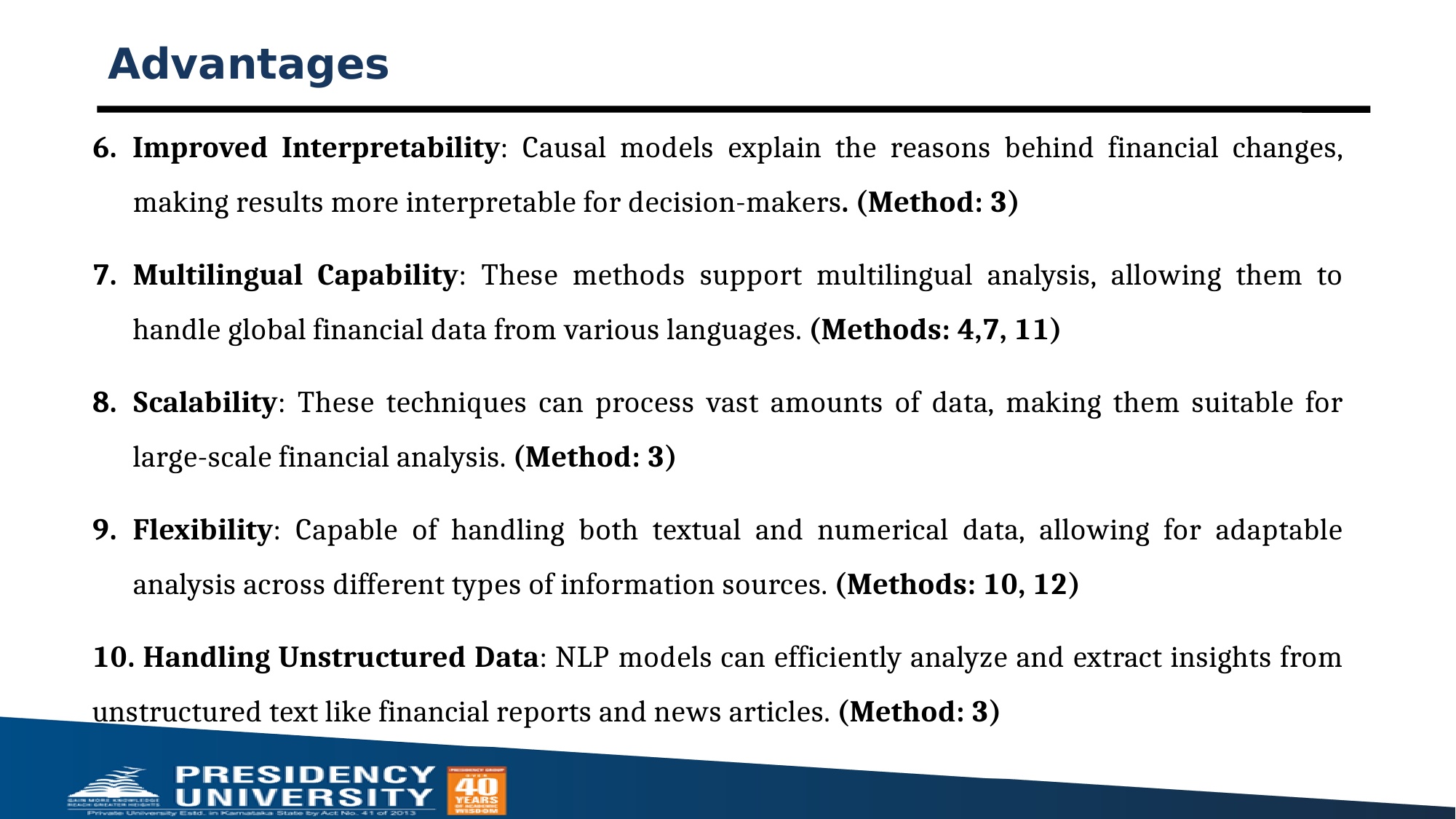

# Advantages
Improved Interpretability: Causal models explain the reasons behind financial changes, making results more interpretable for decision-makers. (Method: 3)
Multilingual Capability: These methods support multilingual analysis, allowing them to handle global financial data from various languages. (Methods: 4,7, 11)
Scalability: These techniques can process vast amounts of data, making them suitable for large-scale financial analysis. (Method: 3)
Flexibility: Capable of handling both textual and numerical data, allowing for adaptable analysis across different types of information sources. (Methods: 10, 12)
10. Handling Unstructured Data: NLP models can efficiently analyze and extract insights from unstructured text like financial reports and news articles. (Method: 3)